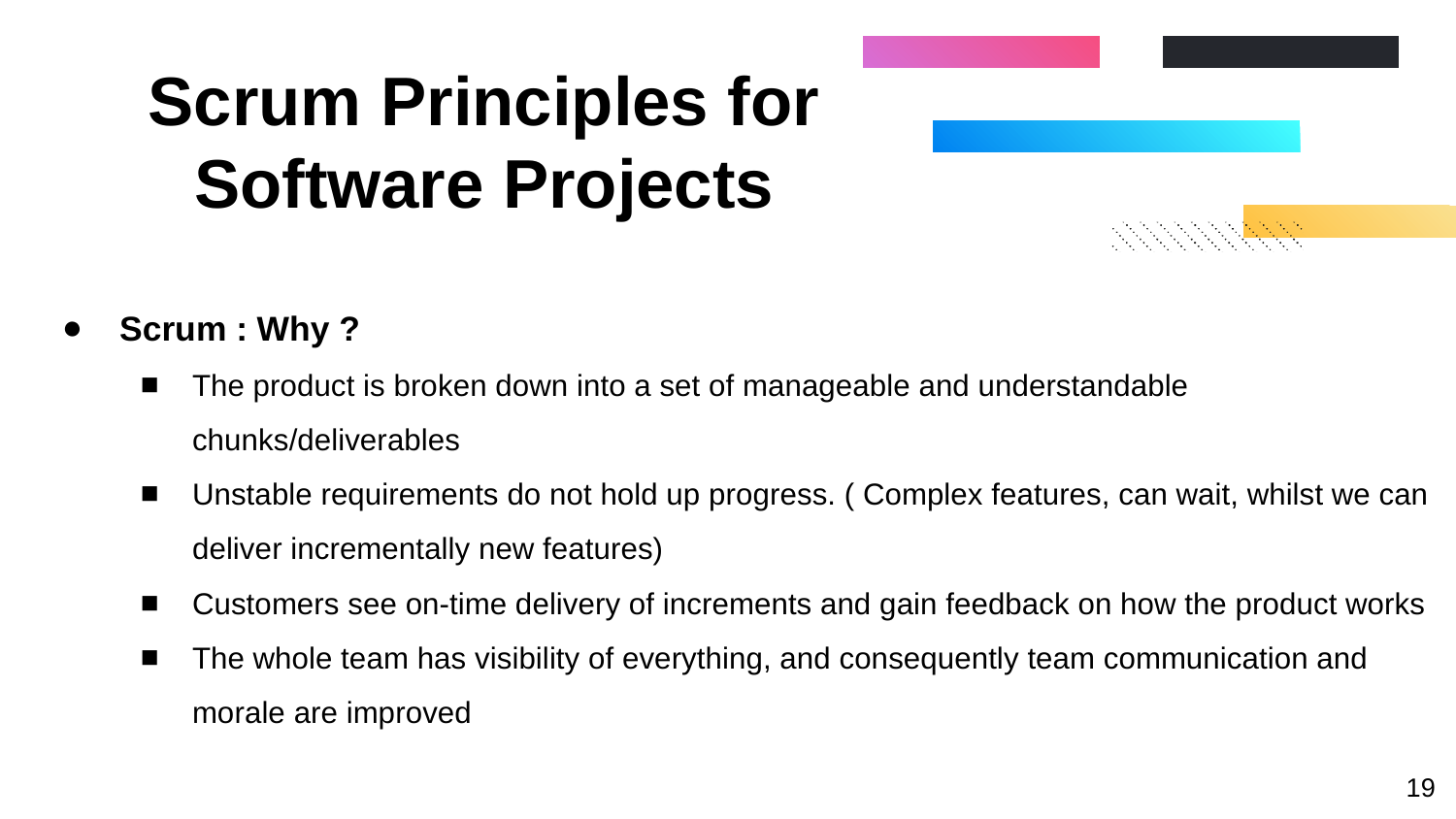

# Scrum Principles for Software Projects
Scrum : Why ?
The product is broken down into a set of manageable and understandable chunks/deliverables
Unstable requirements do not hold up progress. ( Complex features, can wait, whilst we can deliver incrementally new features)
Customers see on-time delivery of increments and gain feedback on how the product works
The whole team has visibility of everything, and consequently team communication and morale are improved
19